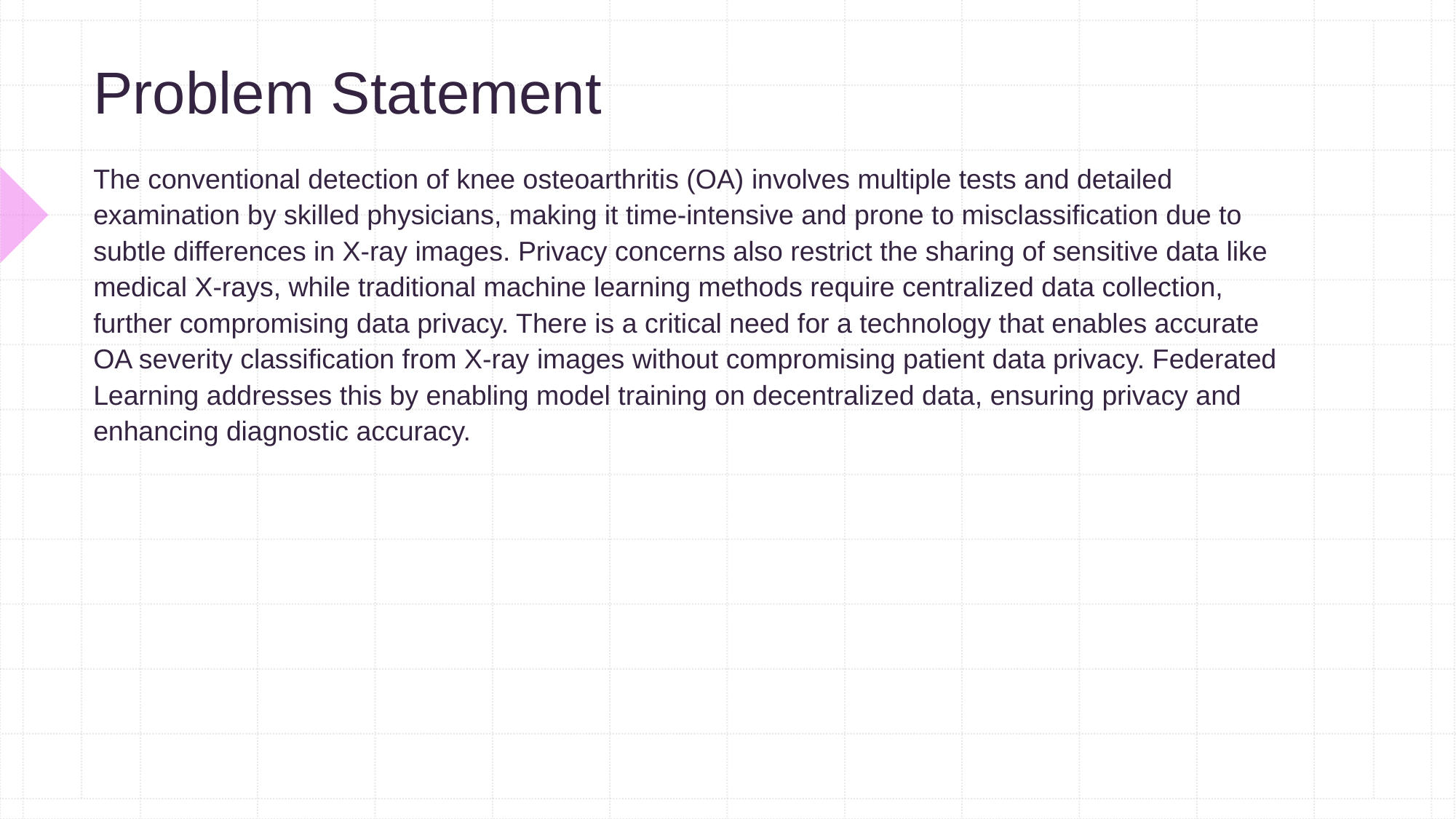

# Problem Statement
The conventional detection of knee osteoarthritis (OA) involves multiple tests and detailed examination by skilled physicians, making it time-intensive and prone to misclassification due to subtle differences in X-ray images. Privacy concerns also restrict the sharing of sensitive data like medical X-rays, while traditional machine learning methods require centralized data collection, further compromising data privacy. There is a critical need for a technology that enables accurate OA severity classification from X-ray images without compromising patient data privacy. Federated Learning addresses this by enabling model training on decentralized data, ensuring privacy and enhancing diagnostic accuracy.